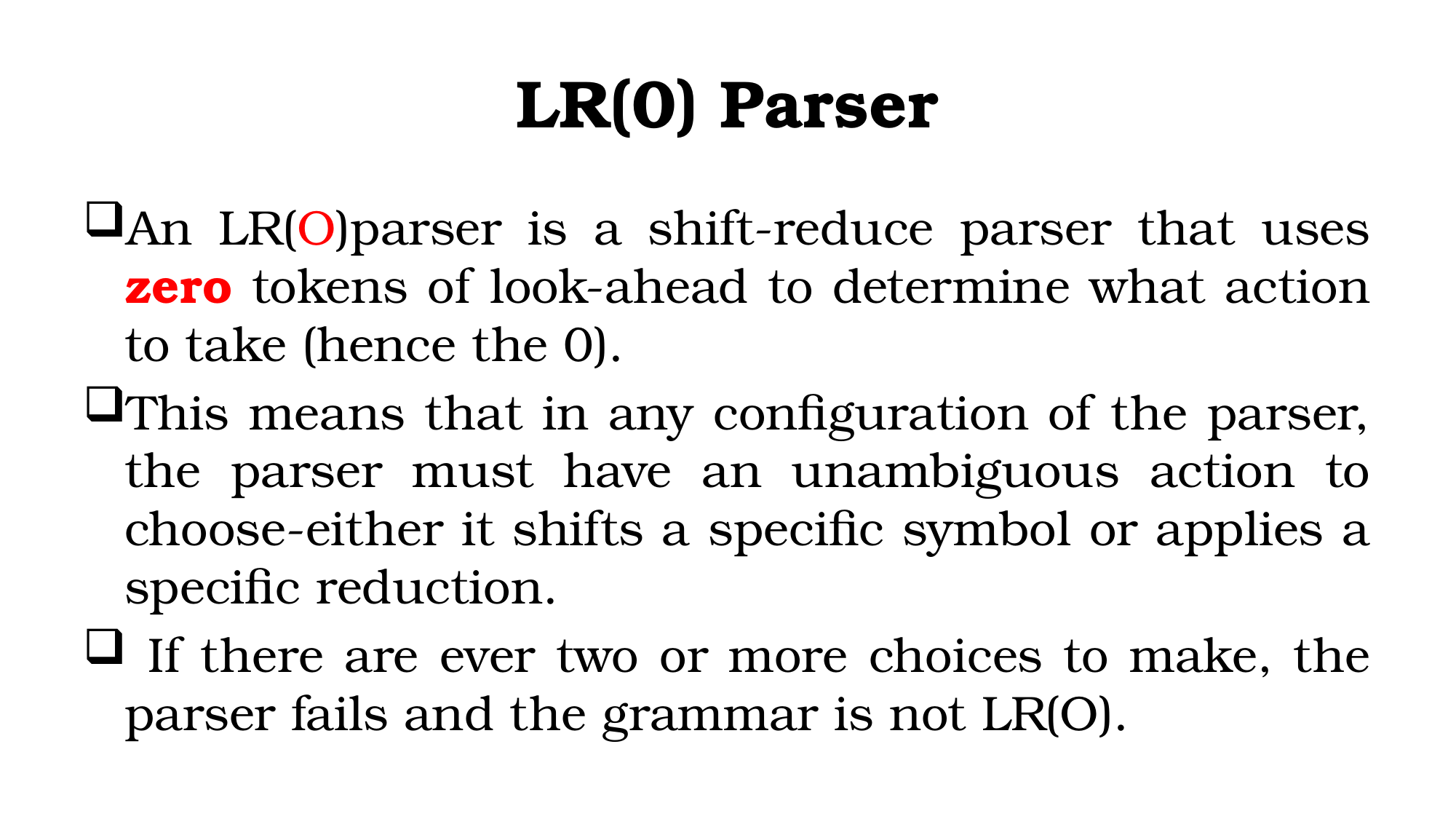

# LR(0) Parser
An LR(O)parser is a shift-reduce parser that uses zero tokens of look-ahead to determine what action to take (hence the 0).
This means that in any configuration of the parser, the parser must have an unambiguous action to choose-either it shifts a specific symbol or applies a specific reduction.
 If there are ever two or more choices to make, the parser fails and the grammar is not LR(O).